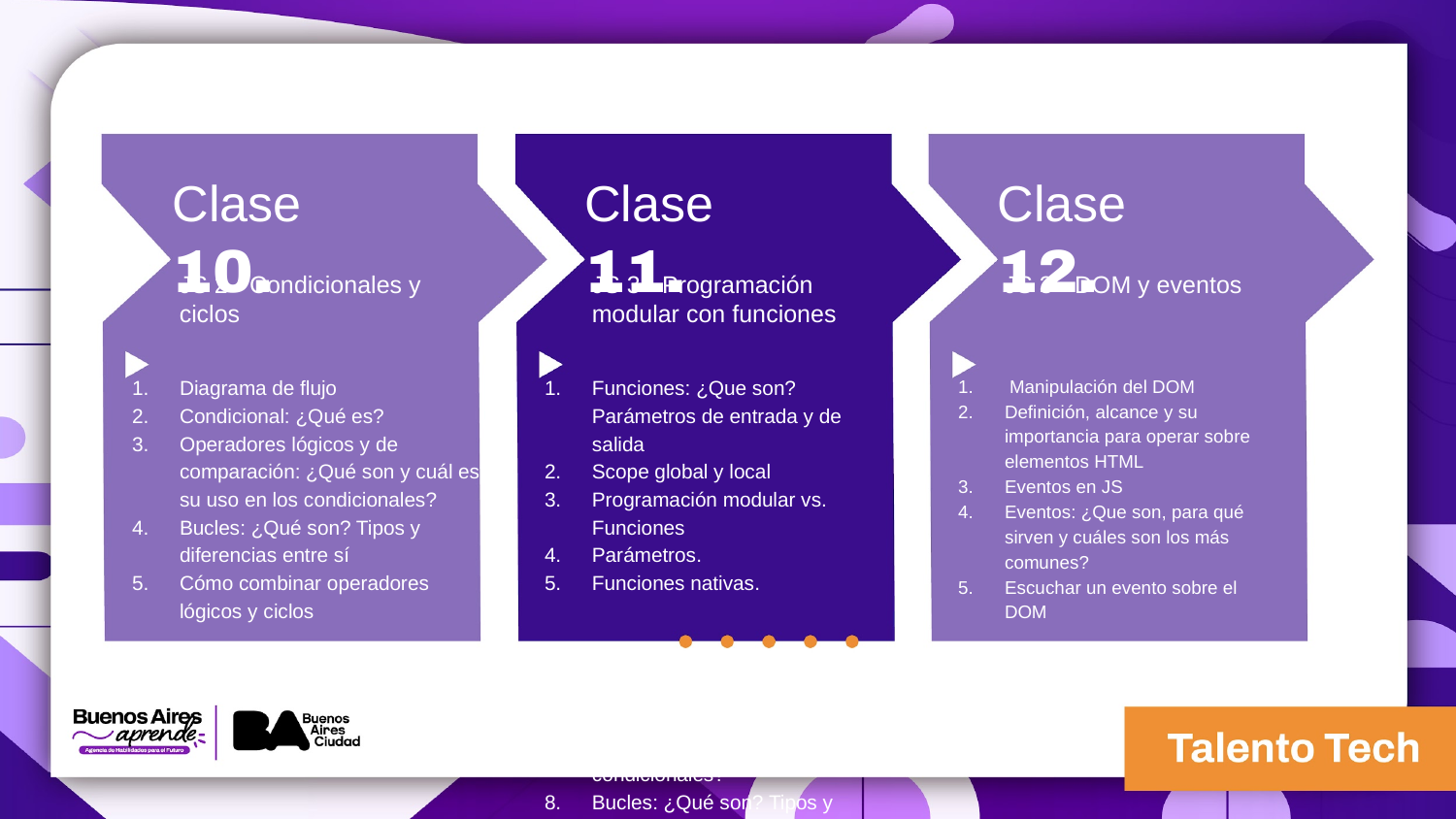

Clase  10.
Clase  11.
Clase  12.
JS 2 - Condicionales y ciclos

JS 3 - Programación modular con funciones

JS 3 - DOM y eventos

Diagrama de flujo
Condicional: ¿Qué es?
Operadores lógicos y de comparación: ¿Qué son y cuál es su uso en los condicionales?
Bucles: ¿Qué son? Tipos y diferencias entre sí
Cómo combinar operadores lógicos y ciclos

Funciones: ¿Que son? Parámetros de entrada y de salida
Scope global y local
Programación modular vs. Funciones
Parámetros.
Funciones nativas.

Condicional: ¿Qué es?
Operadores lógicos y de comparación: ¿Qué son y cuál es su uso en los condicionales?
Bucles: ¿Qué son? Tipos y diferencias entre sí
Cómo combinar operadores lógicos y ciclos

 Manipulación del DOM
Definición, alcance y su importancia para operar sobre elementos HTML
Eventos en JS
Eventos: ¿Que son, para qué sirven y cuáles son los más comunes?
Escuchar un evento sobre el DOM